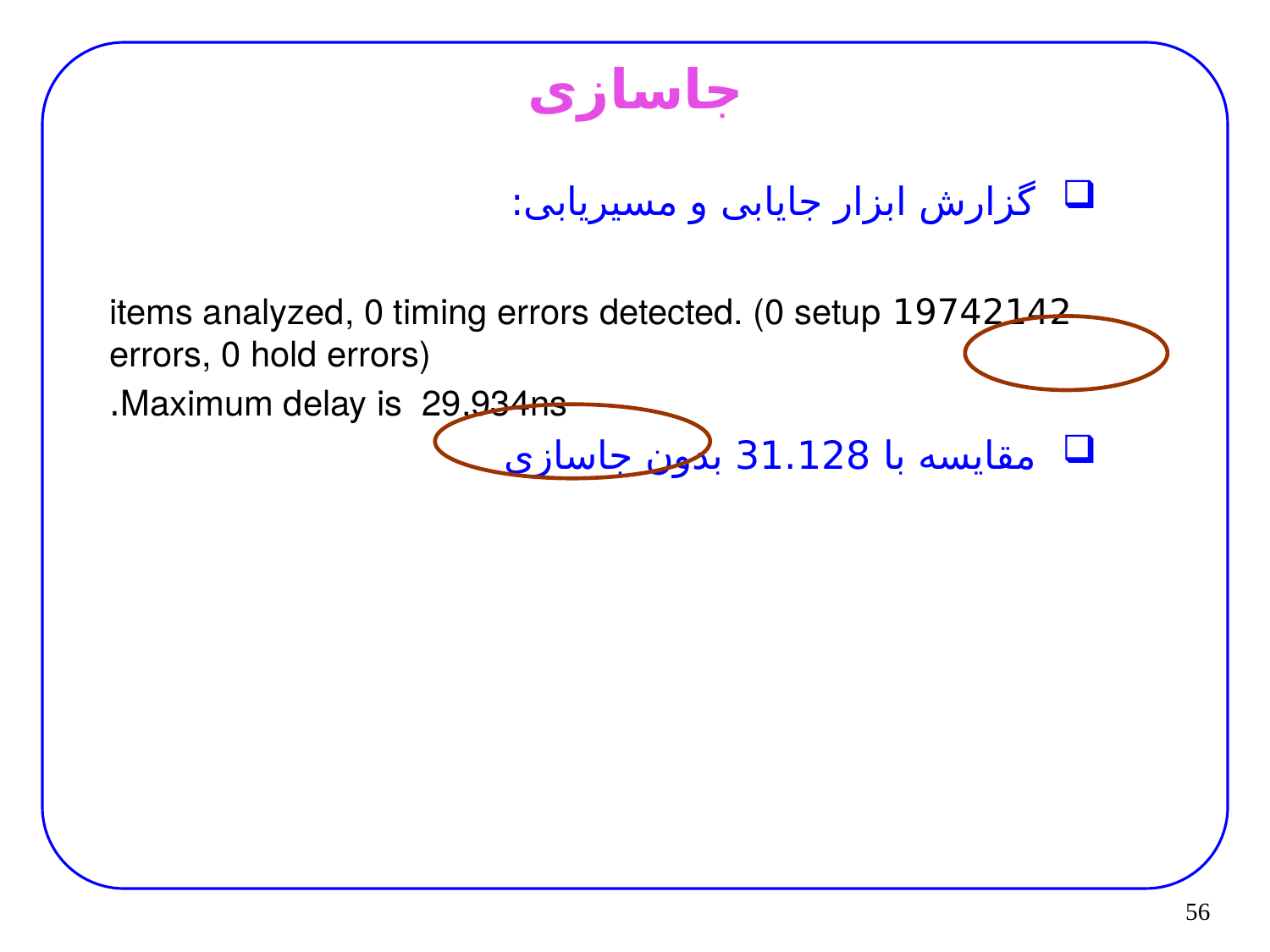

56
# جاسازی
گزارش ابزار جایابی و مسیریابی:

19742142 items analyzed, 0 timing errors detected. (0 setup errors, 0 hold errors)
Maximum delay is  29.934ns.
مقایسه با 31.128 بدون جاسازی